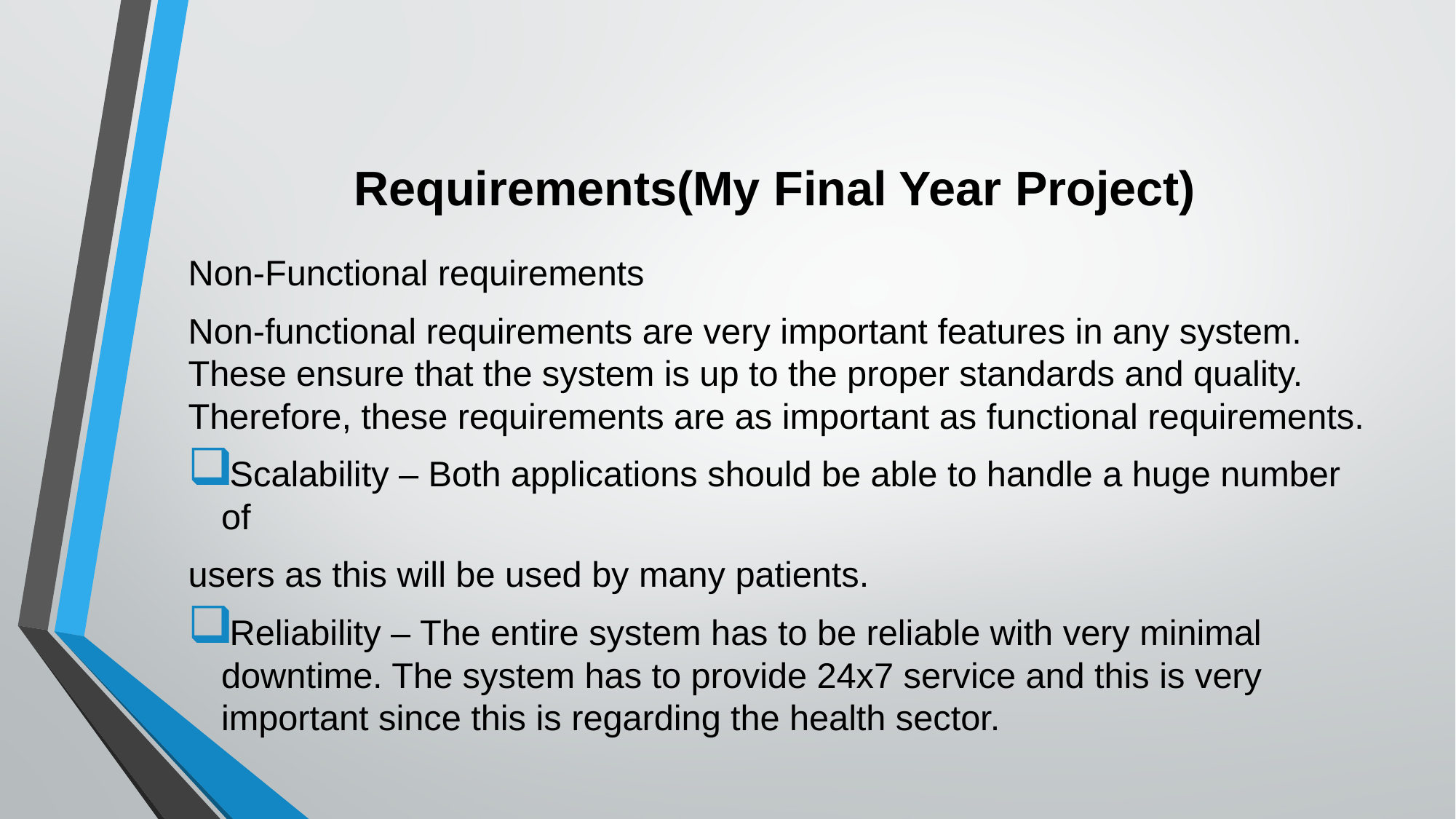

# Requirements(My Final Year Project)
Non-Functional requirements
Non-functional requirements are very important features in any system. These ensure that the system is up to the proper standards and quality. Therefore, these requirements are as important as functional requirements.
Scalability – Both applications should be able to handle a huge number of
users as this will be used by many patients.
Reliability – The entire system has to be reliable with very minimal  downtime. The system has to provide 24x7 service and this is very important since this is regarding the health sector.